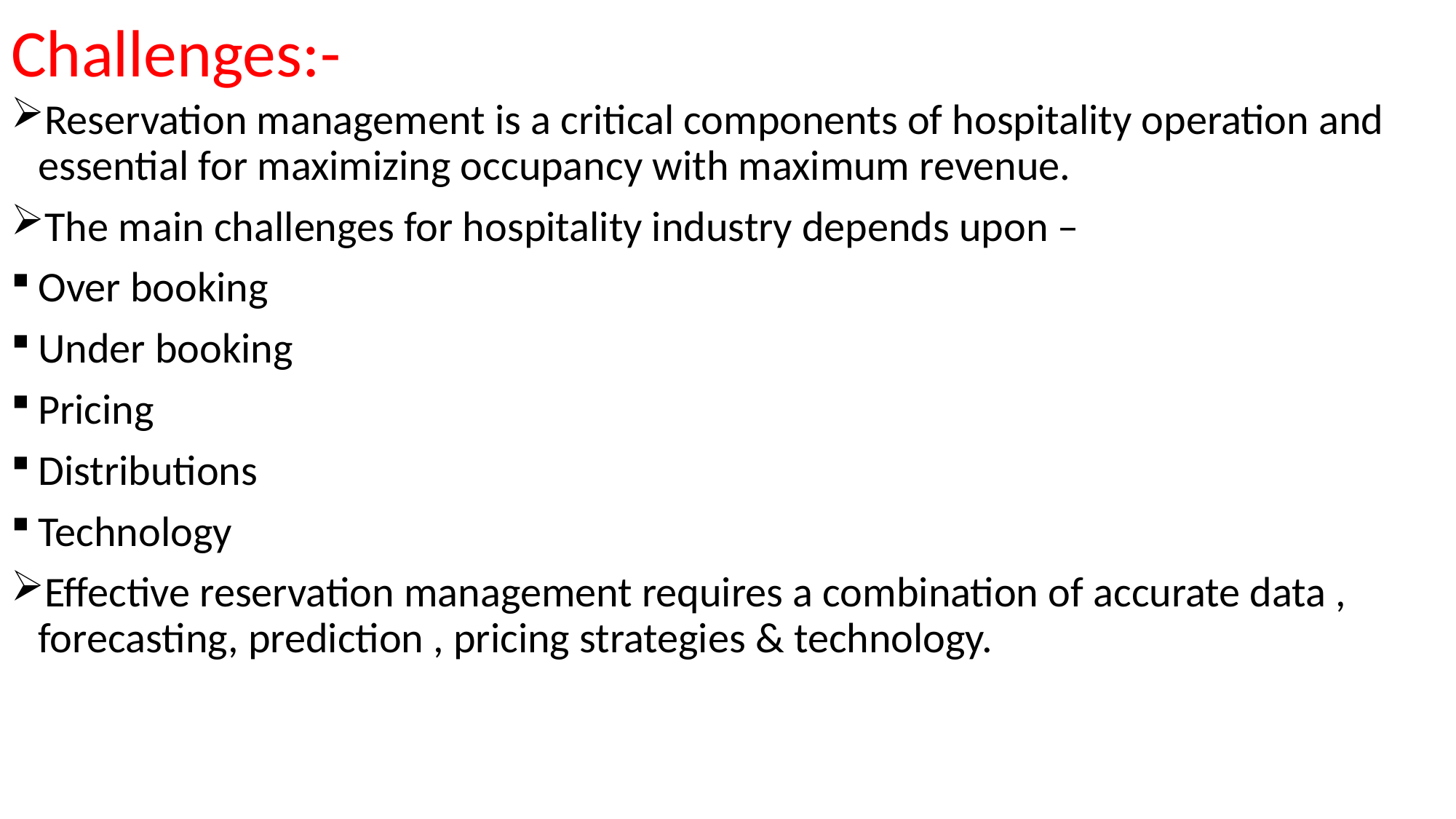

# Challenges:-
Reservation management is a critical components of hospitality operation and essential for maximizing occupancy with maximum revenue.
The main challenges for hospitality industry depends upon –
Over booking
Under booking
Pricing
Distributions
Technology
Effective reservation management requires a combination of accurate data , forecasting, prediction , pricing strategies & technology.